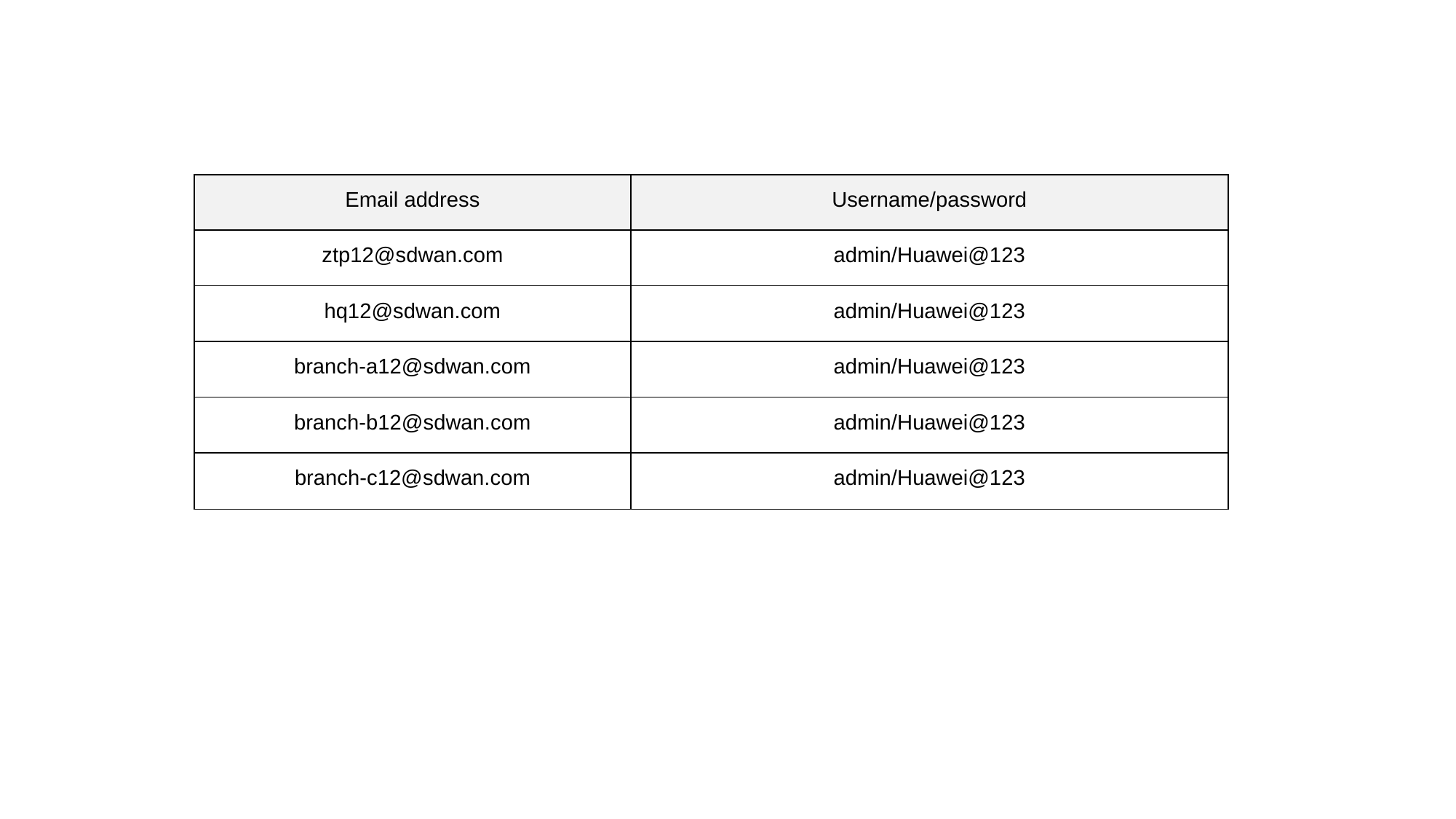

| Email address | Username/password |
| --- | --- |
| ztp12@sdwan.com | admin/Huawei@123 |
| hq12@sdwan.com | admin/Huawei@123 |
| branch-a12@sdwan.com | admin/Huawei@123 |
| branch-b12@sdwan.com | admin/Huawei@123 |
| branch-c12@sdwan.com | admin/Huawei@123 |